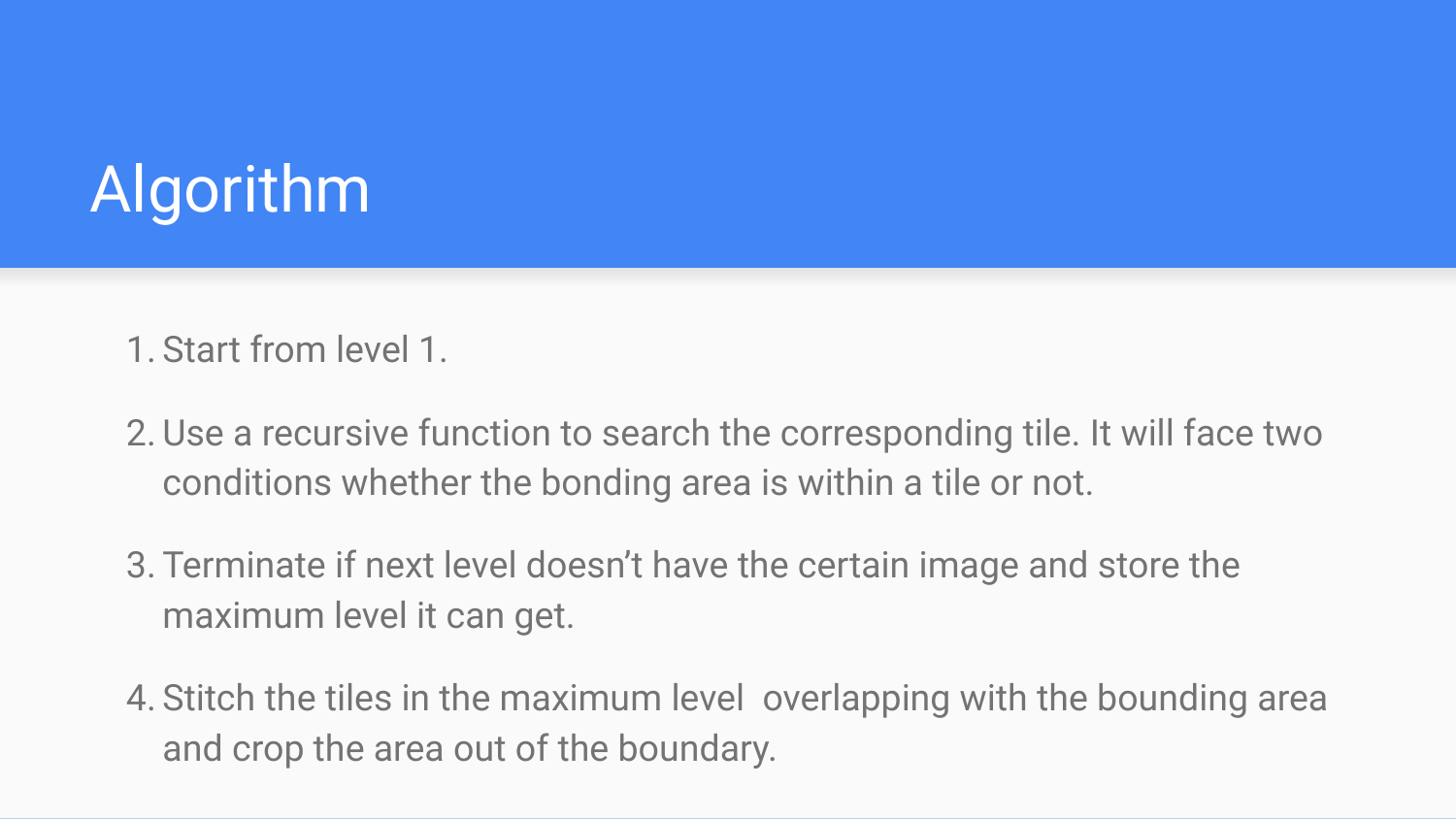

# Algorithm
Start from level 1.
Use a recursive function to search the corresponding tile. It will face two conditions whether the bonding area is within a tile or not.
Terminate if next level doesn’t have the certain image and store the maximum level it can get.
Stitch the tiles in the maximum level  overlapping with the bounding area and crop the area out of the boundary.